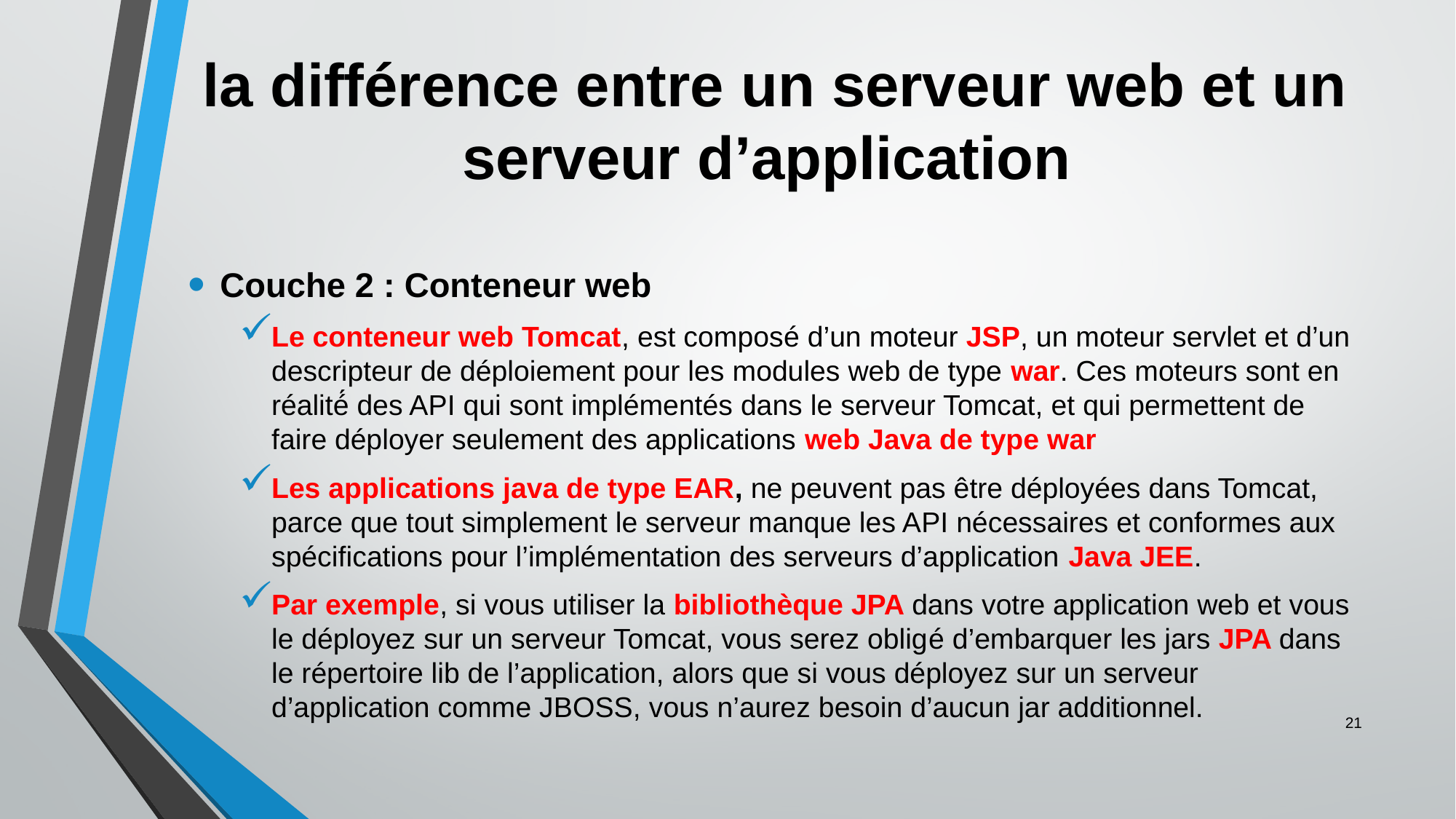

# la différence entre un serveur web et un serveur d’application
Couche 2 : Conteneur web
Le conteneur web Tomcat, est composé d’un moteur JSP, un moteur servlet et d’un descripteur de déploiement pour les modules web de type war. Ces moteurs sont en réalité́ des API qui sont implémentés dans le serveur Tomcat, et qui permettent de faire déployer seulement des applications web Java de type war
Les applications java de type EAR, ne peuvent pas être déployées dans Tomcat, parce que tout simplement le serveur manque les API nécessaires et conformes aux spécifications pour l’implémentation des serveurs d’application Java JEE.
Par exemple, si vous utiliser la bibliothèque JPA dans votre application web et vous le déployez sur un serveur Tomcat, vous serez obligé d’embarquer les jars JPA dans le répertoire lib de l’application, alors que si vous déployez sur un serveur d’application comme JBOSS, vous n’aurez besoin d’aucun jar additionnel.

21